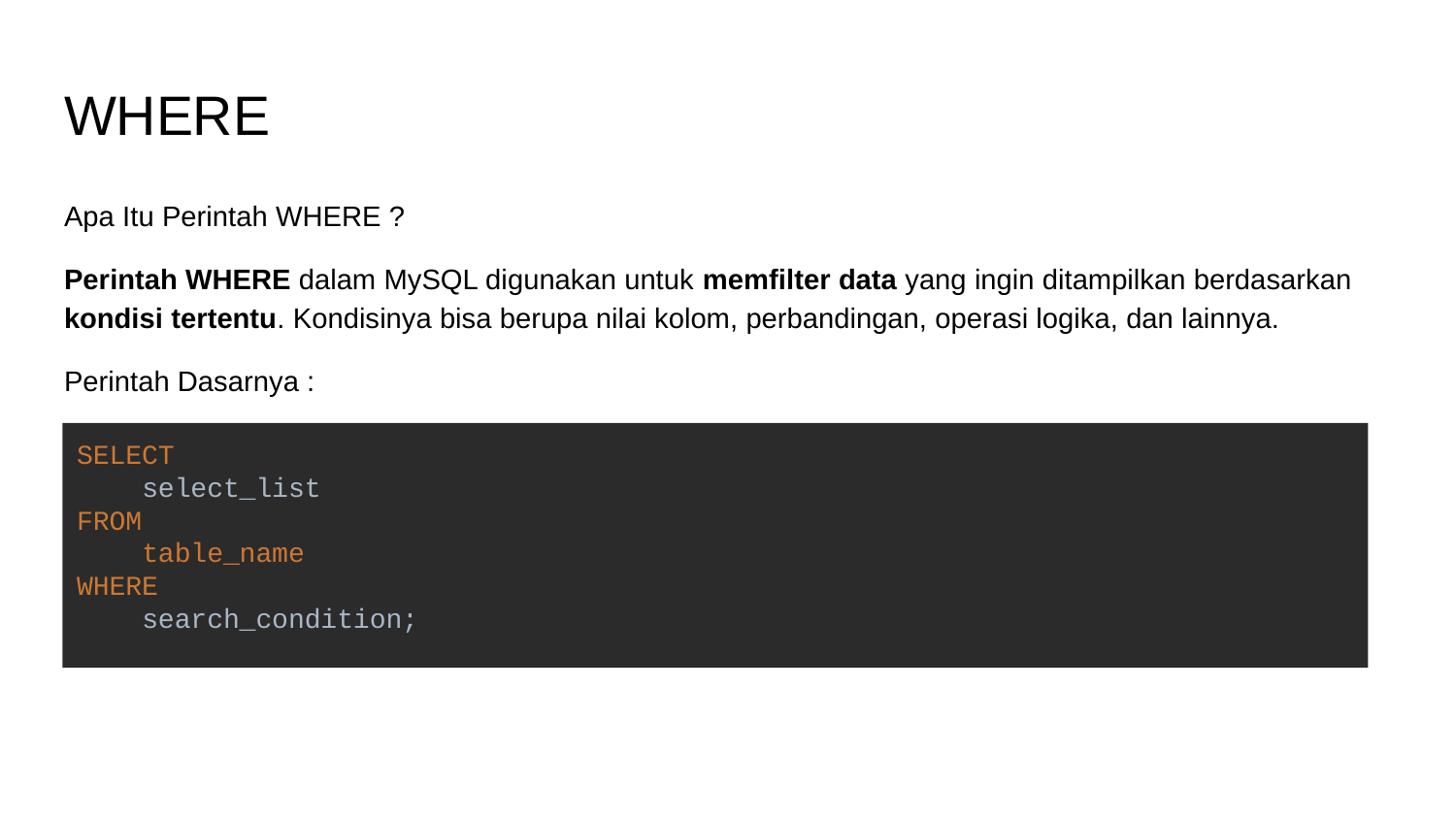

# WHERE
Apa Itu Perintah WHERE ?
Perintah WHERE dalam MySQL digunakan untuk memfilter data yang ingin ditampilkan berdasarkan kondisi tertentu. Kondisinya bisa berupa nilai kolom, perbandingan, operasi logika, dan lainnya.
Perintah Dasarnya :
SELECT
    select_list
FROM
    table_name
WHERE
    search_condition;